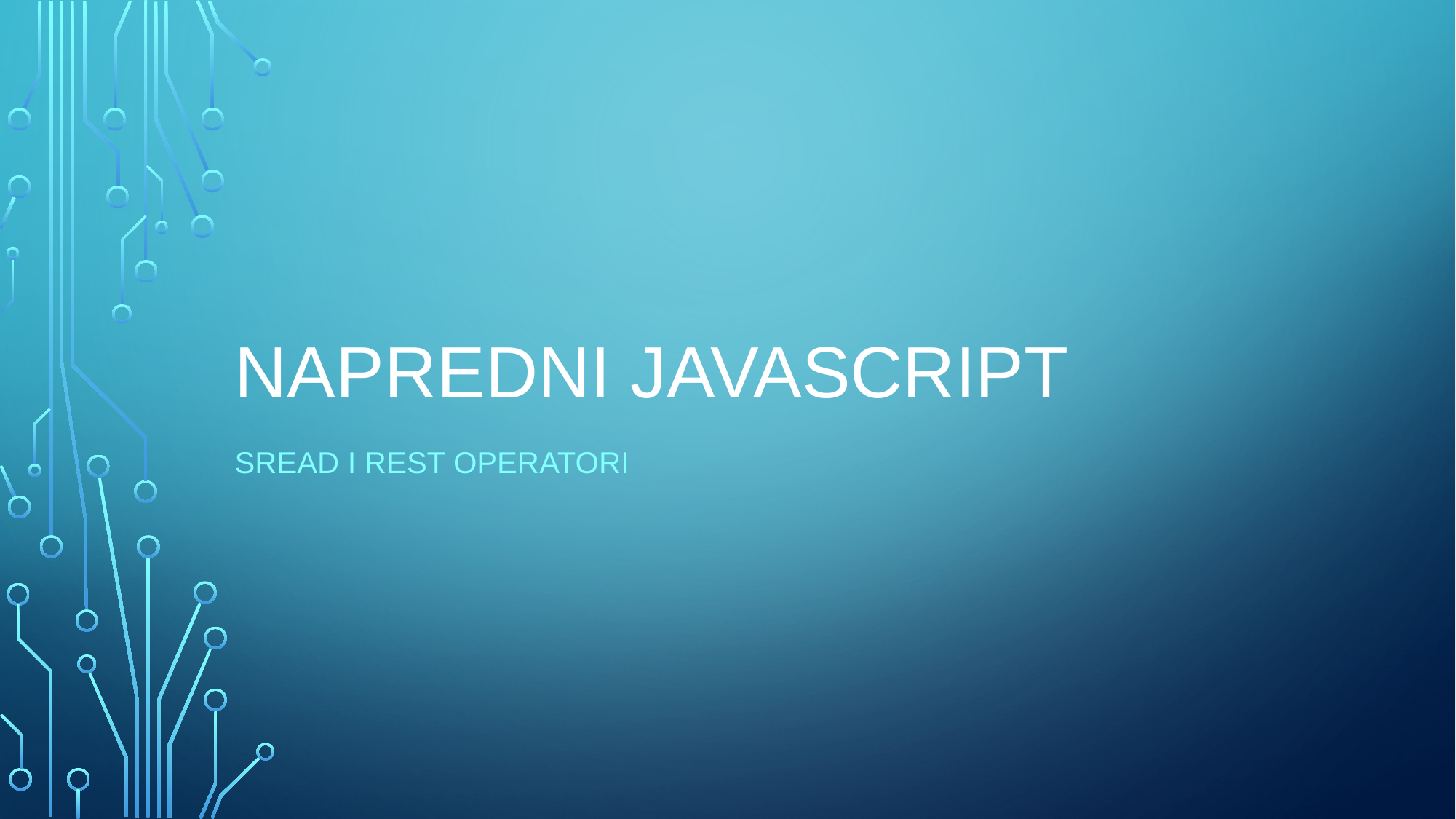

# Napredni javascript
Sread i rest operatori